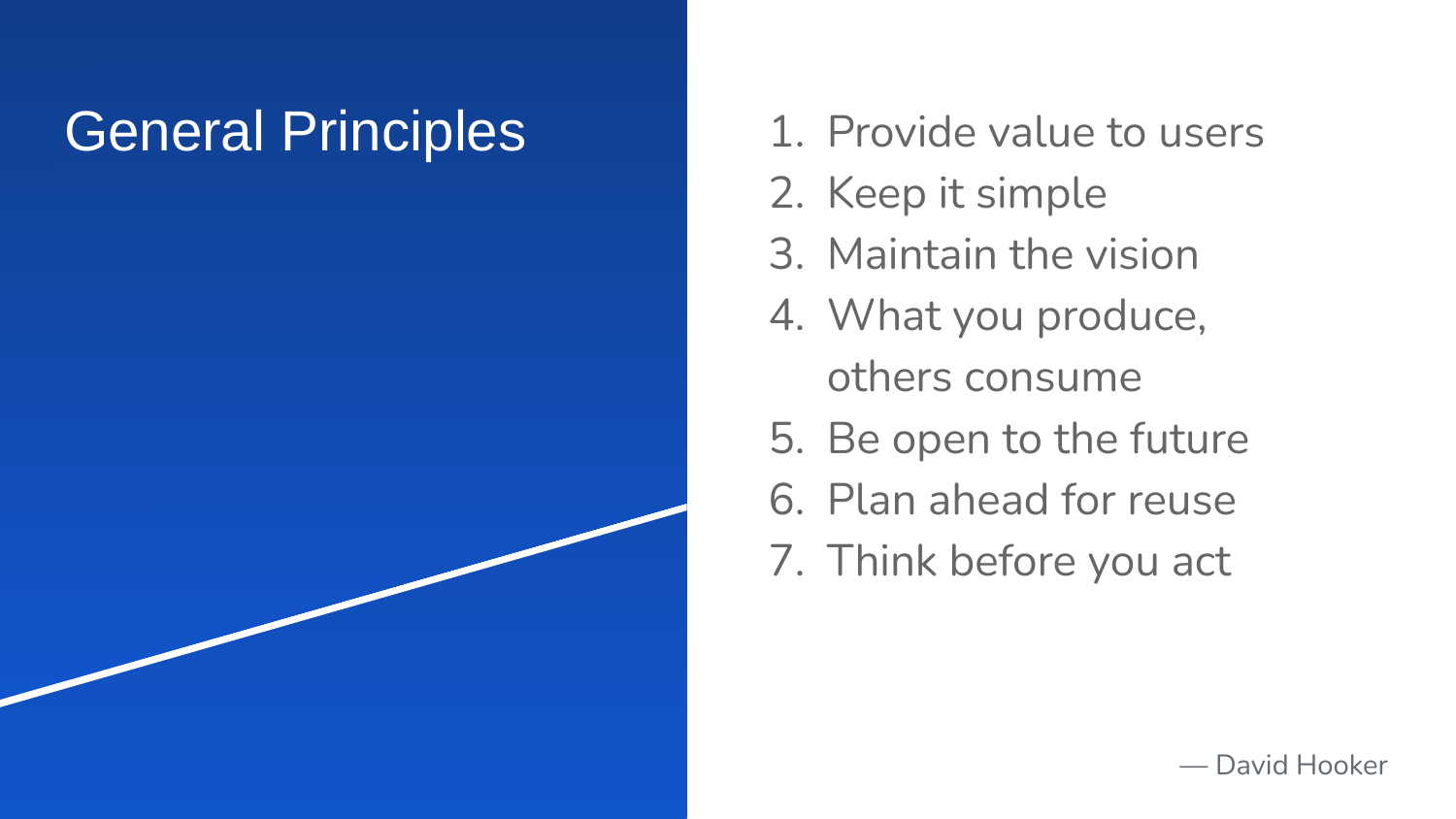

# General Principles
Provide value to users
Keep it simple
Maintain the vision
What you produce,
others consume
Be open to the future
Plan ahead for reuse
Think before you act
— David Hooker